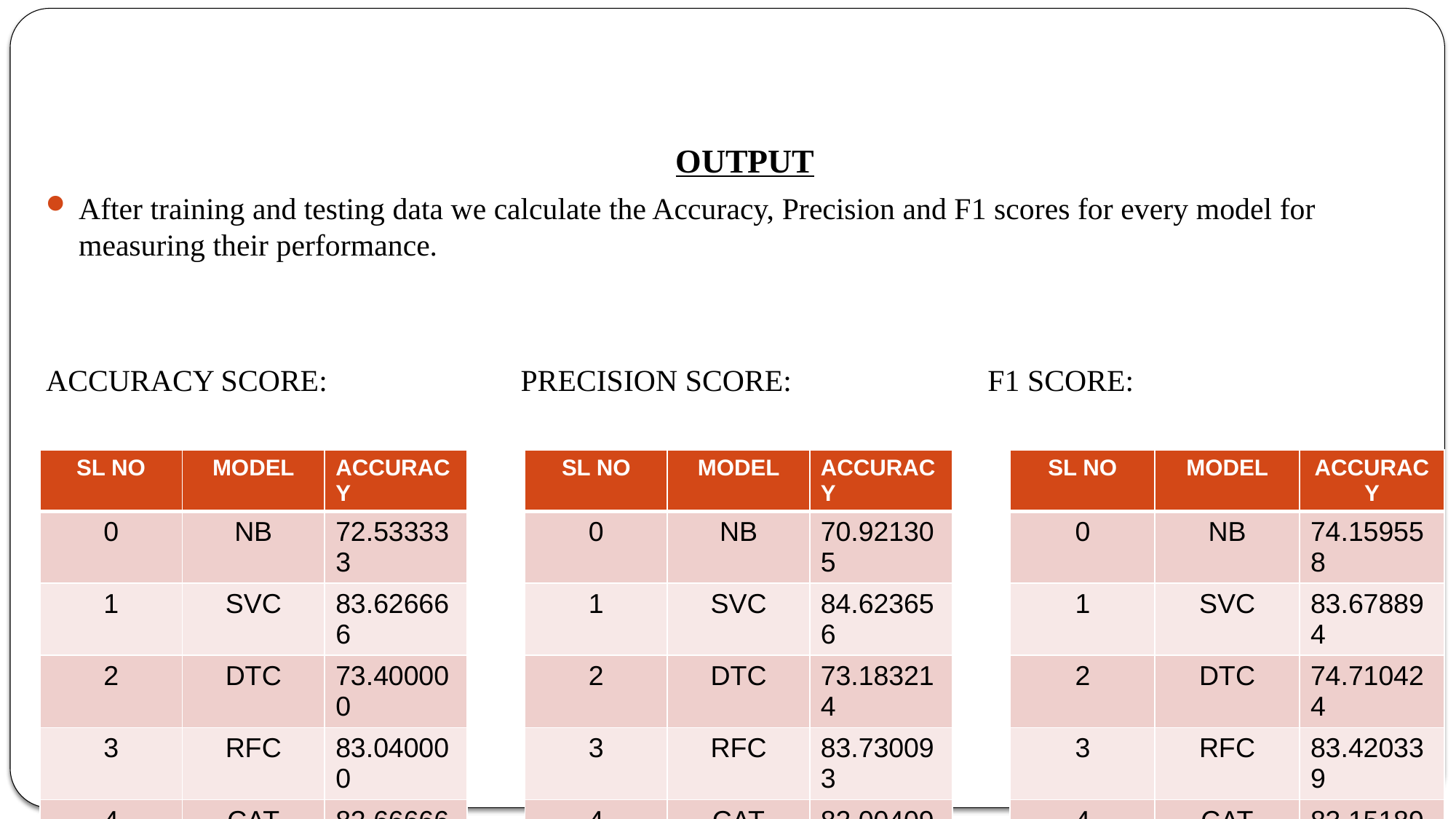

OUTPUT
After training and testing data we calculate the Accuracy, Precision and F1 scores for every model for measuring their performance.

ACCURACY SCORE:		     PRECISION SCORE:		         F1 SCORE:

| SL NO | MODEL | ACCURACY |
| --- | --- | --- |
| 0 | NB | 72.533333 |
| 1 | SVC | 83.626666 |
| 2 | DTC | 73.400000 |
| 3 | RFC | 83.040000 |
| 4 | CAT | 82.666667 |
| SL NO | MODEL | ACCURACY |
| --- | --- | --- |
| 0 | NB | 70.921305 |
| 1 | SVC | 84.623656 |
| 2 | DTC | 73.183214 |
| 3 | RFC | 83.730093 |
| 4 | CAT | 82.004090 |
| SL NO | MODEL | ACCURACY |
| --- | --- | --- |
| 0 | NB | 74.159558 |
| 1 | SVC | 83.678894 |
| 2 | DTC | 74.710424 |
| 3 | RFC | 83.420339 |
| 4 | CAT | 83.151892 |